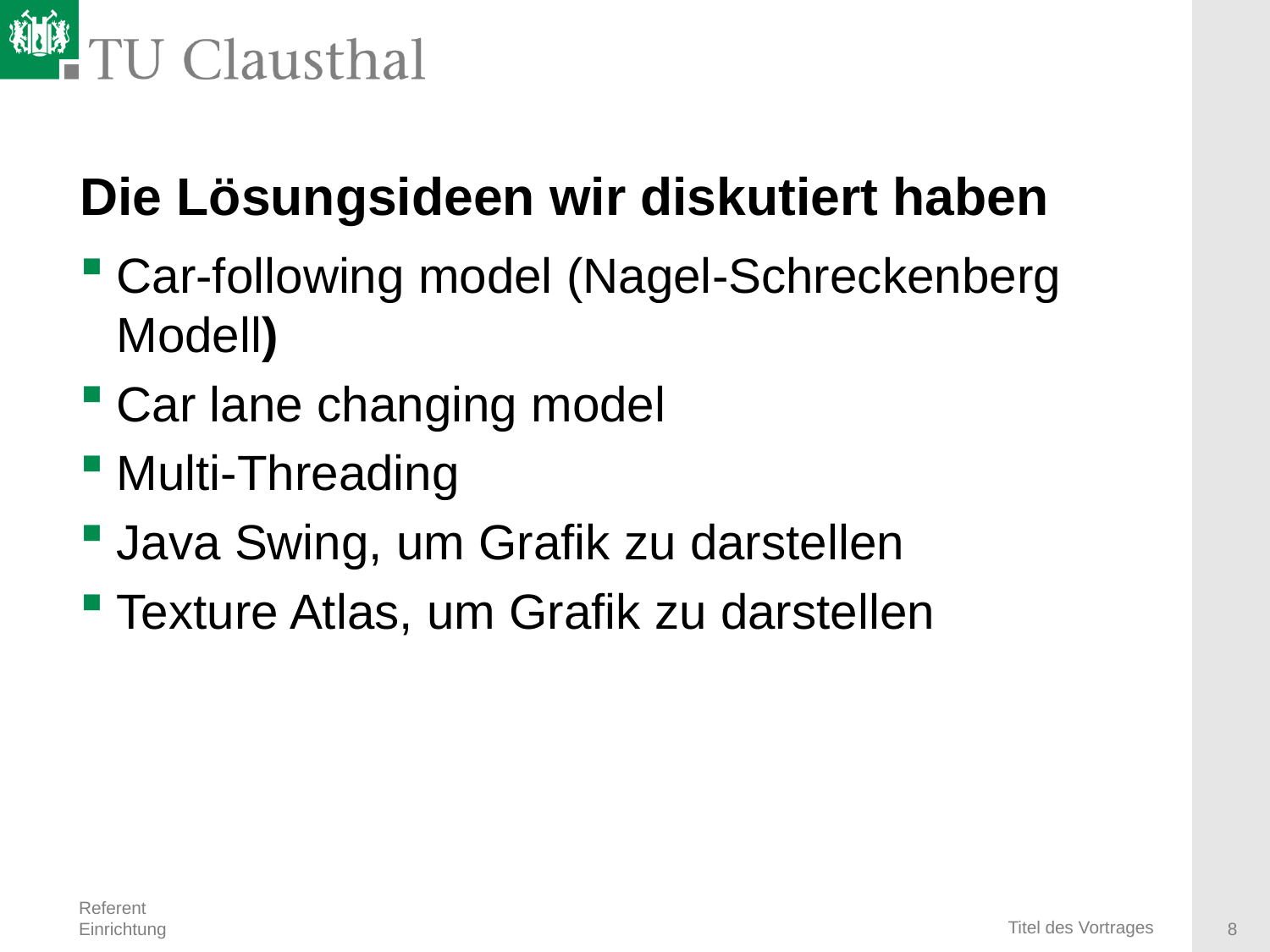

# Die Lösungsideen wir diskutiert haben
Car-following model (Nagel-Schreckenberg Modell)
Car lane changing model
Multi-Threading
Java Swing, um Grafik zu darstellen
Texture Atlas, um Grafik zu darstellen